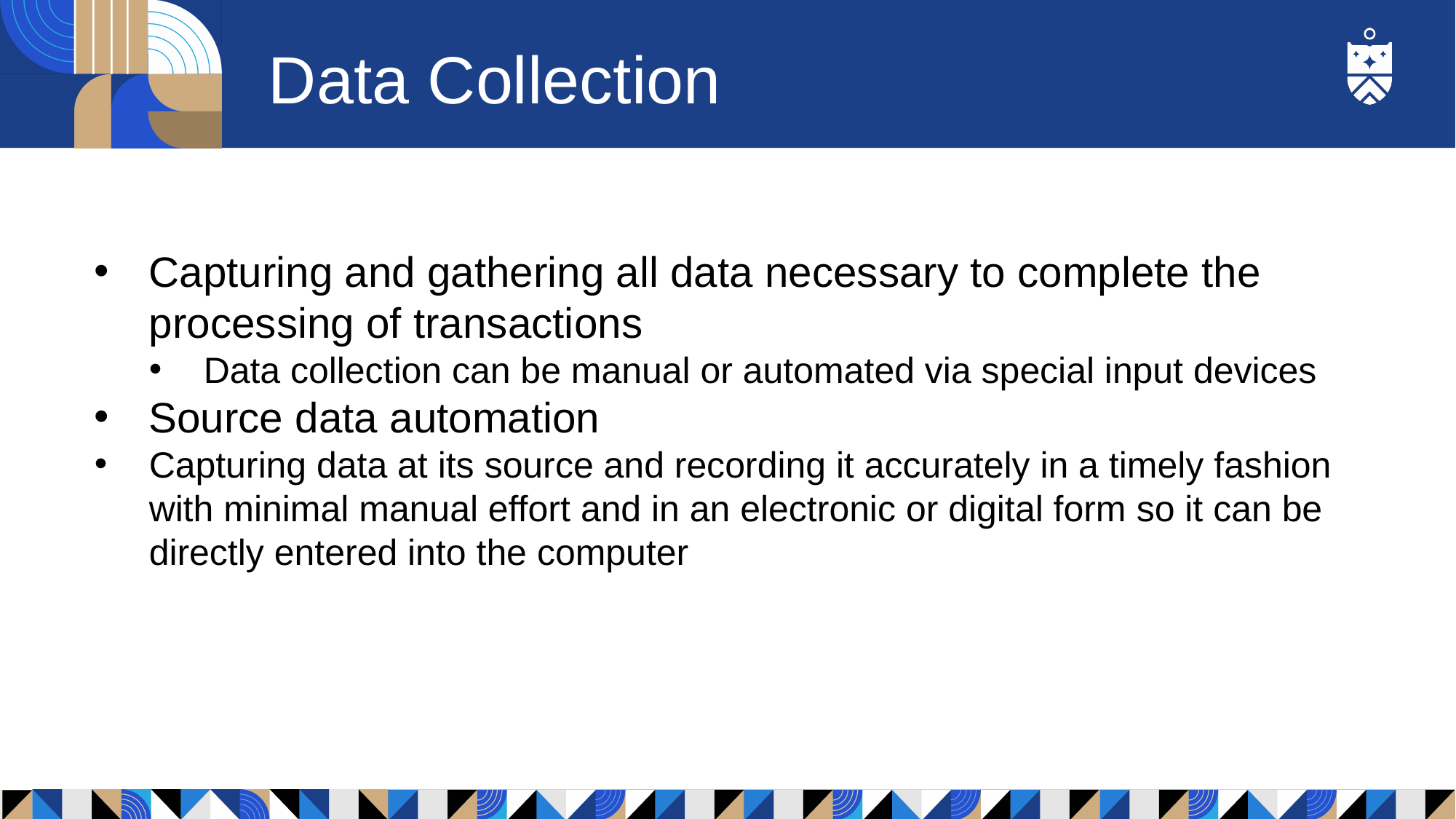

# Data Collection
Capturing and gathering all data necessary to complete the processing of transactions
Data collection can be manual or automated via special input devices
Source data automation
Capturing data at its source and recording it accurately in a timely fashion with minimal manual effort and in an electronic or digital form so it can be directly entered into the computer